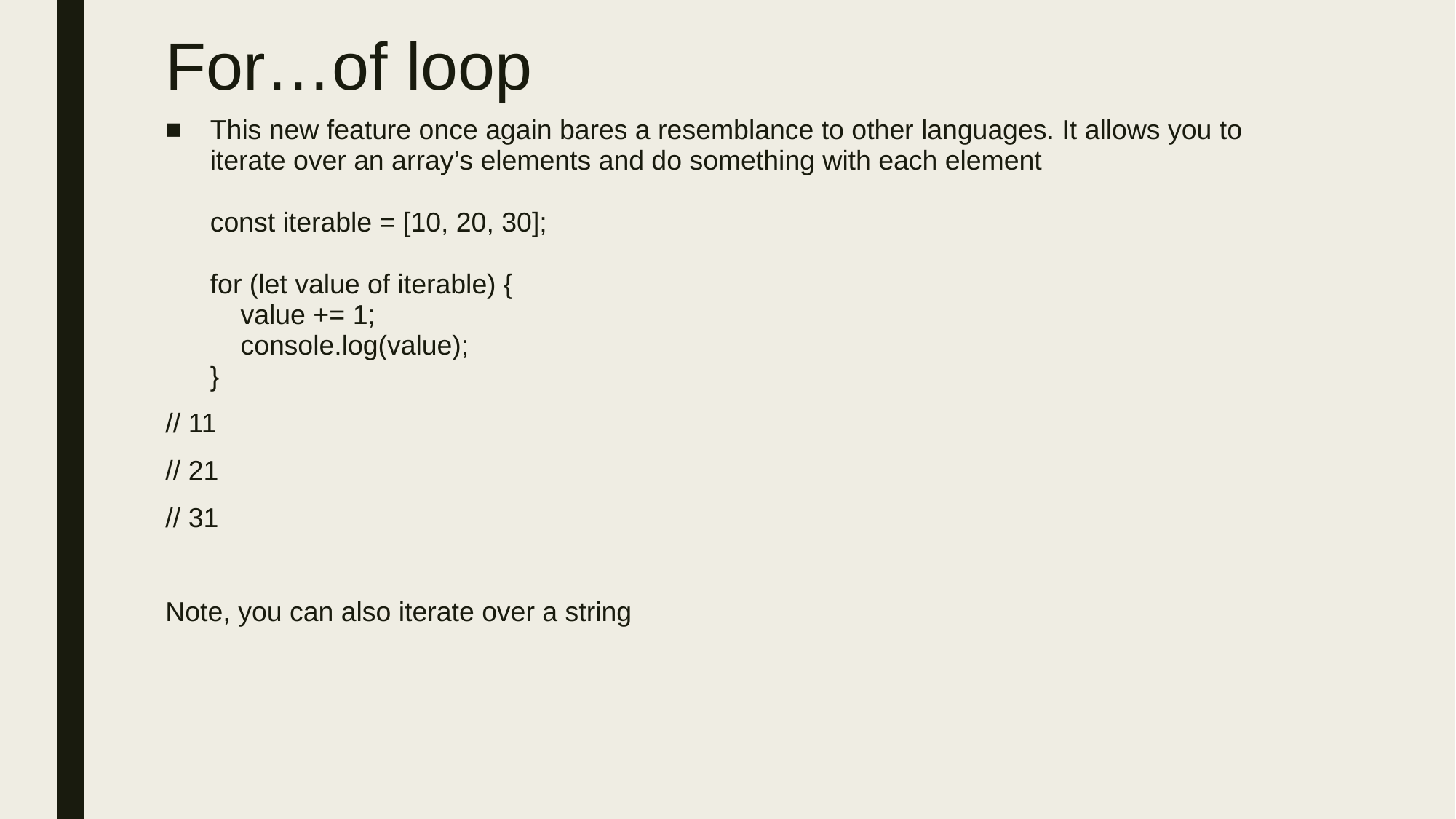

# For…of loop
This new feature once again bares a resemblance to other languages. It allows you to iterate over an array’s elements and do something with each element
const iterable = [10, 20, 30];
for (let value of iterable) {
    value += 1;
    console.log(value);
}
// 11
// 21
// 31

Note, you can also iterate over a string